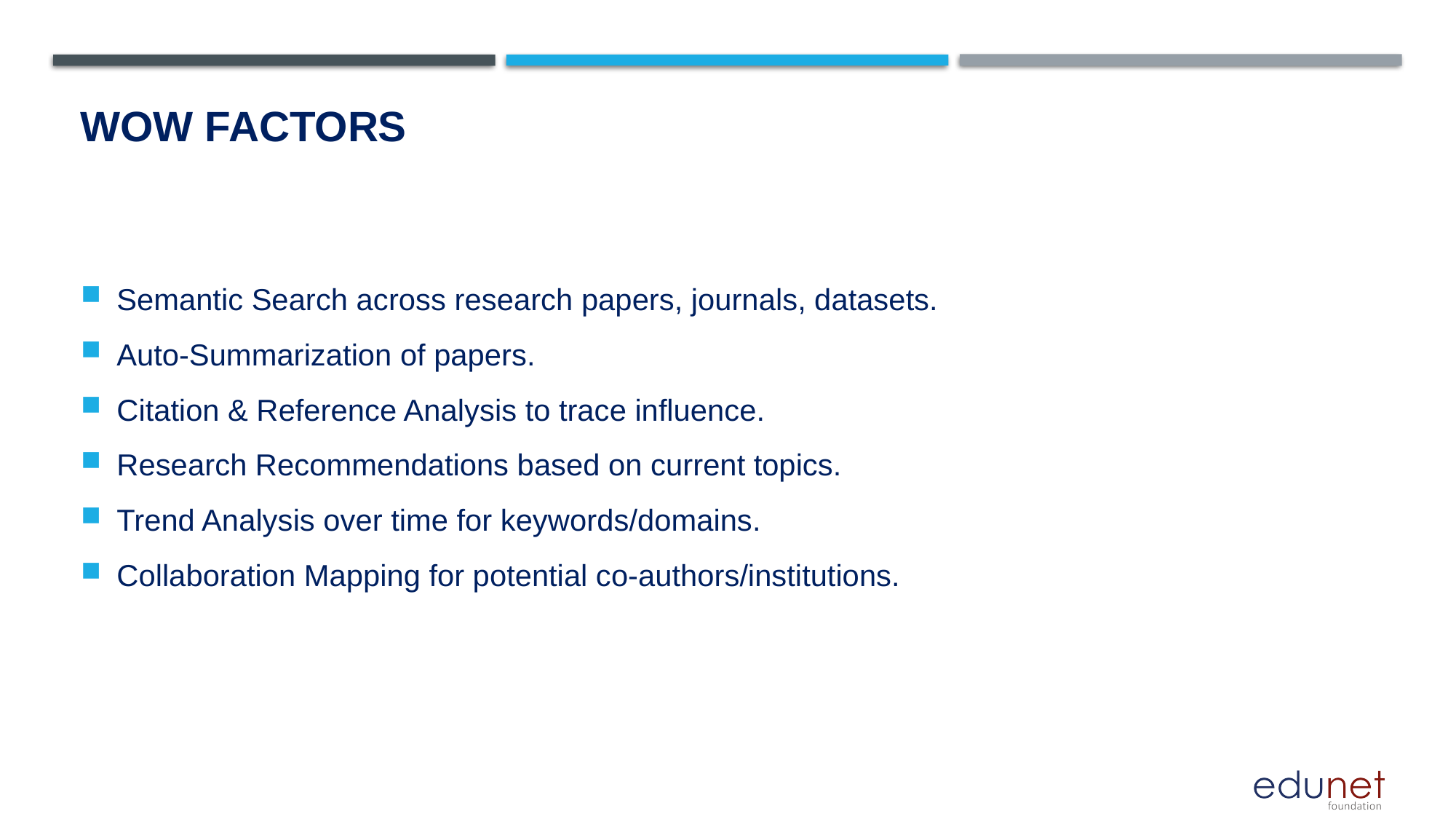

# Wow factors
Semantic Search across research papers, journals, datasets.
Auto-Summarization of papers.
Citation & Reference Analysis to trace influence.
Research Recommendations based on current topics.
Trend Analysis over time for keywords/domains.
Collaboration Mapping for potential co-authors/institutions.